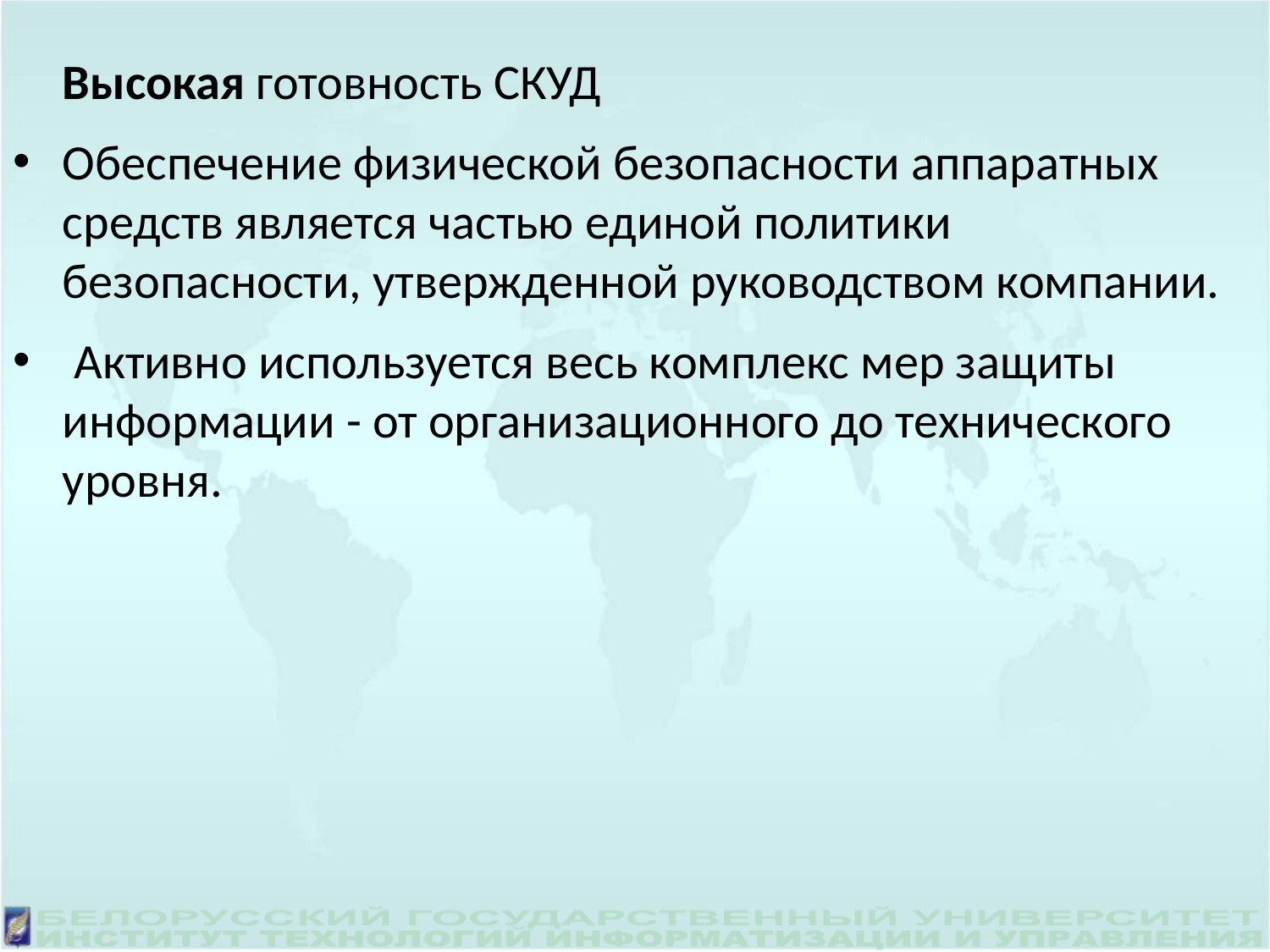

Высокая готовность СКУД
Обеспечение физической безопасности аппаратных средств является частью единой политики безопасности, утвержденной руководством компании.
 Активно используется весь комплекс мер защиты информации - от организационного до технического уровня.